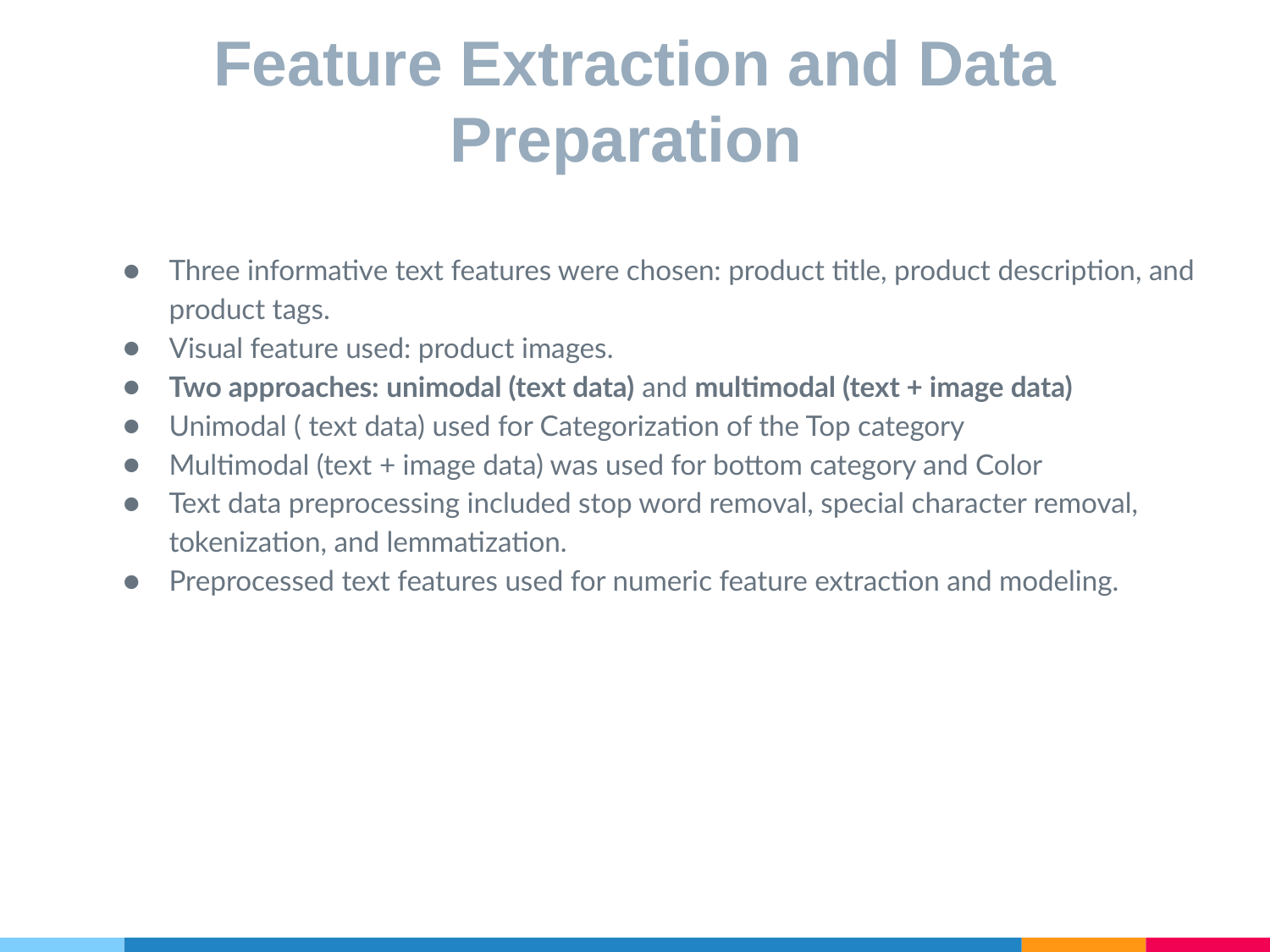

# Feature Extraction and Data Preparation

Three informative text features were chosen: product title, product description, and product tags.
Visual feature used: product images.
Two approaches: unimodal (text data) and multimodal (text + image data)
Unimodal ( text data) used for Categorization of the Top category
Multimodal (text + image data) was used for bottom category and Color
Text data preprocessing included stop word removal, special character removal, tokenization, and lemmatization.
Preprocessed text features used for numeric feature extraction and modeling.